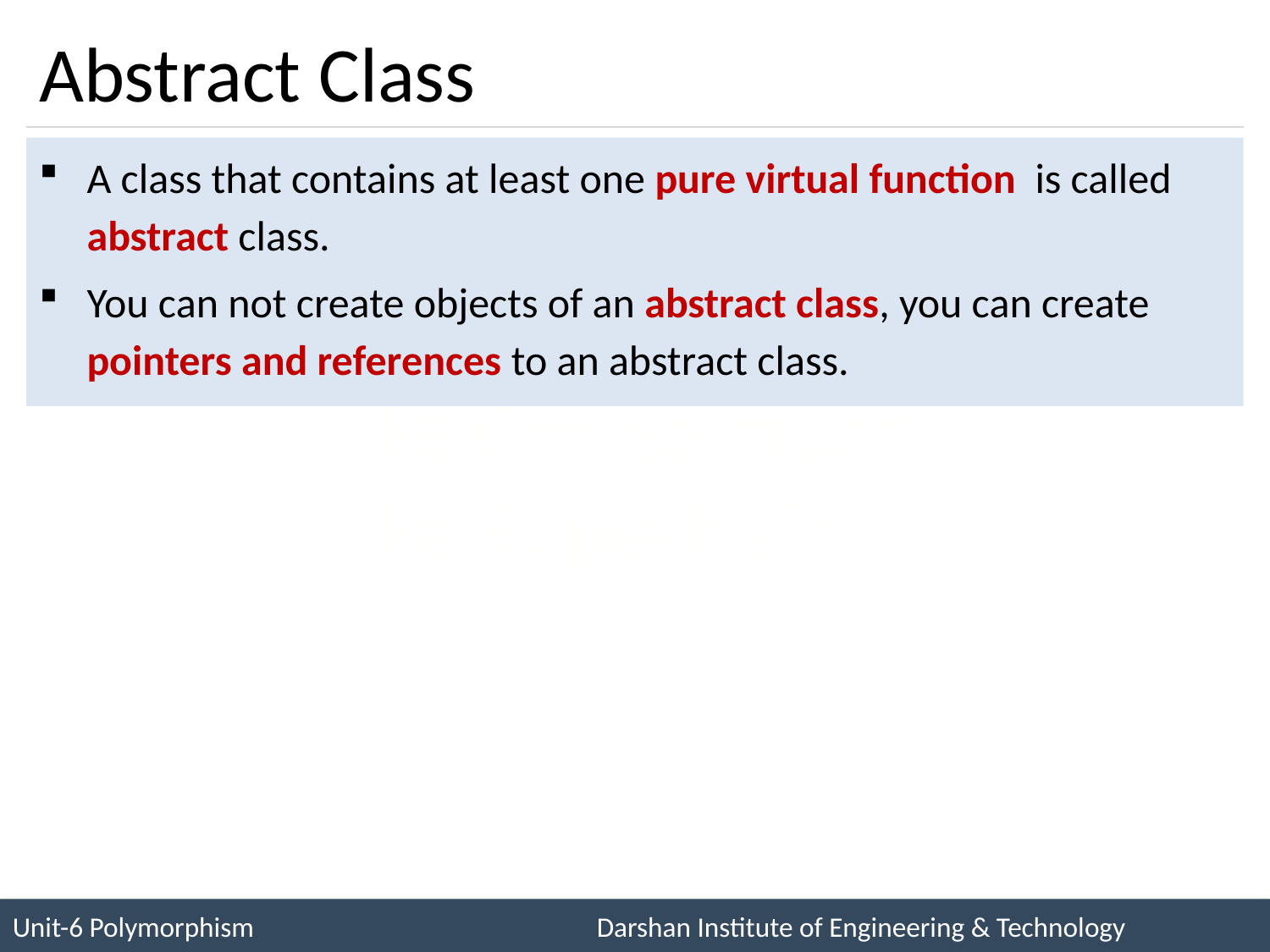

# Abstract Class
A class that contains at least one pure virtual function  is called abstract class.
You can not create objects of an abstract class, you can create pointers and references to an abstract class.